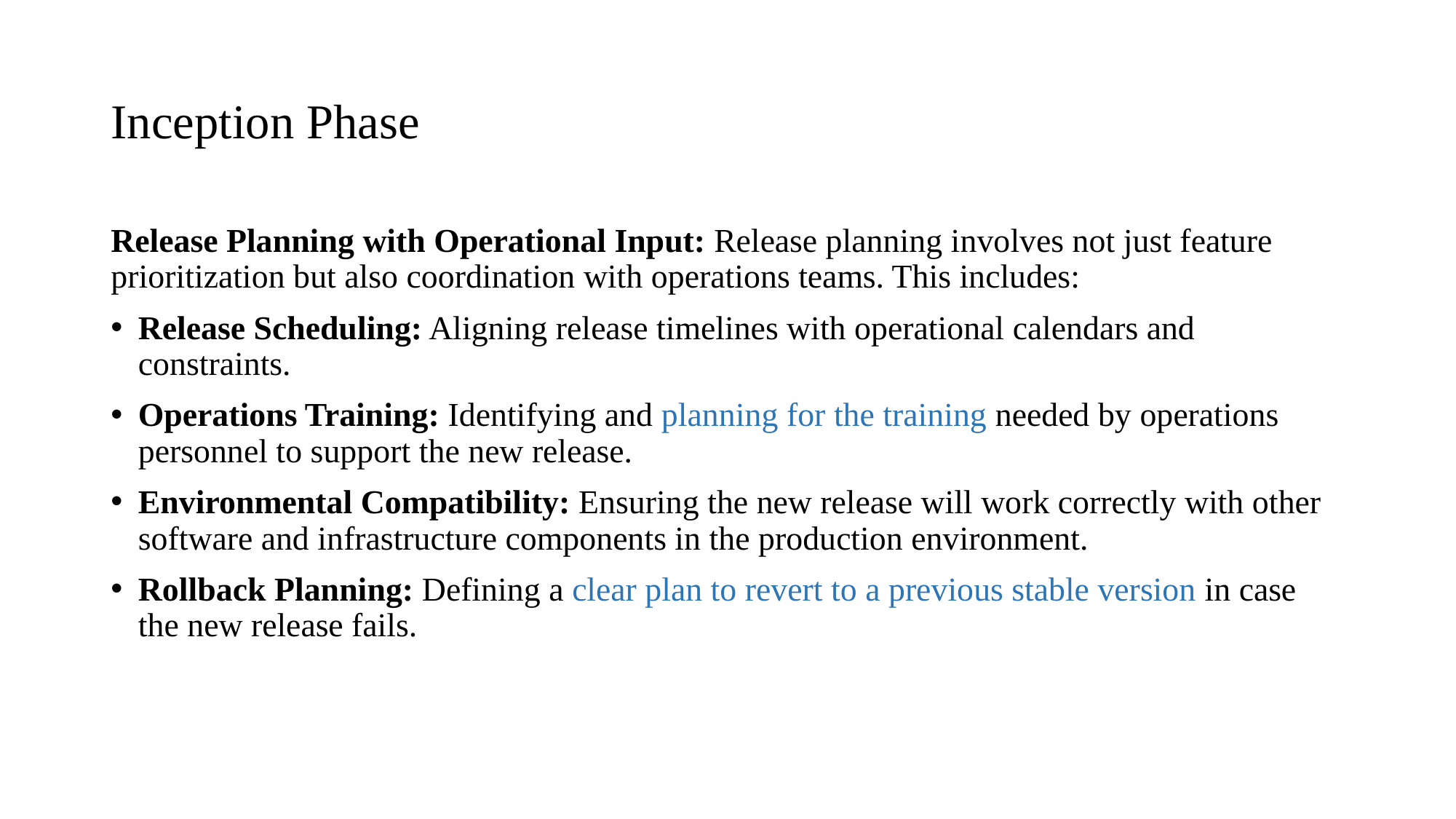

# Inception Phase
Release Planning with Operational Input: Release planning involves not just feature prioritization but also coordination with operations teams. This includes:
Release Scheduling: Aligning release timelines with operational calendars and constraints.
Operations Training: Identifying and planning for the training needed by operations personnel to support the new release.
Environmental Compatibility: Ensuring the new release will work correctly with other software and infrastructure components in the production environment.
Rollback Planning: Defining a clear plan to revert to a previous stable version in case the new release fails.